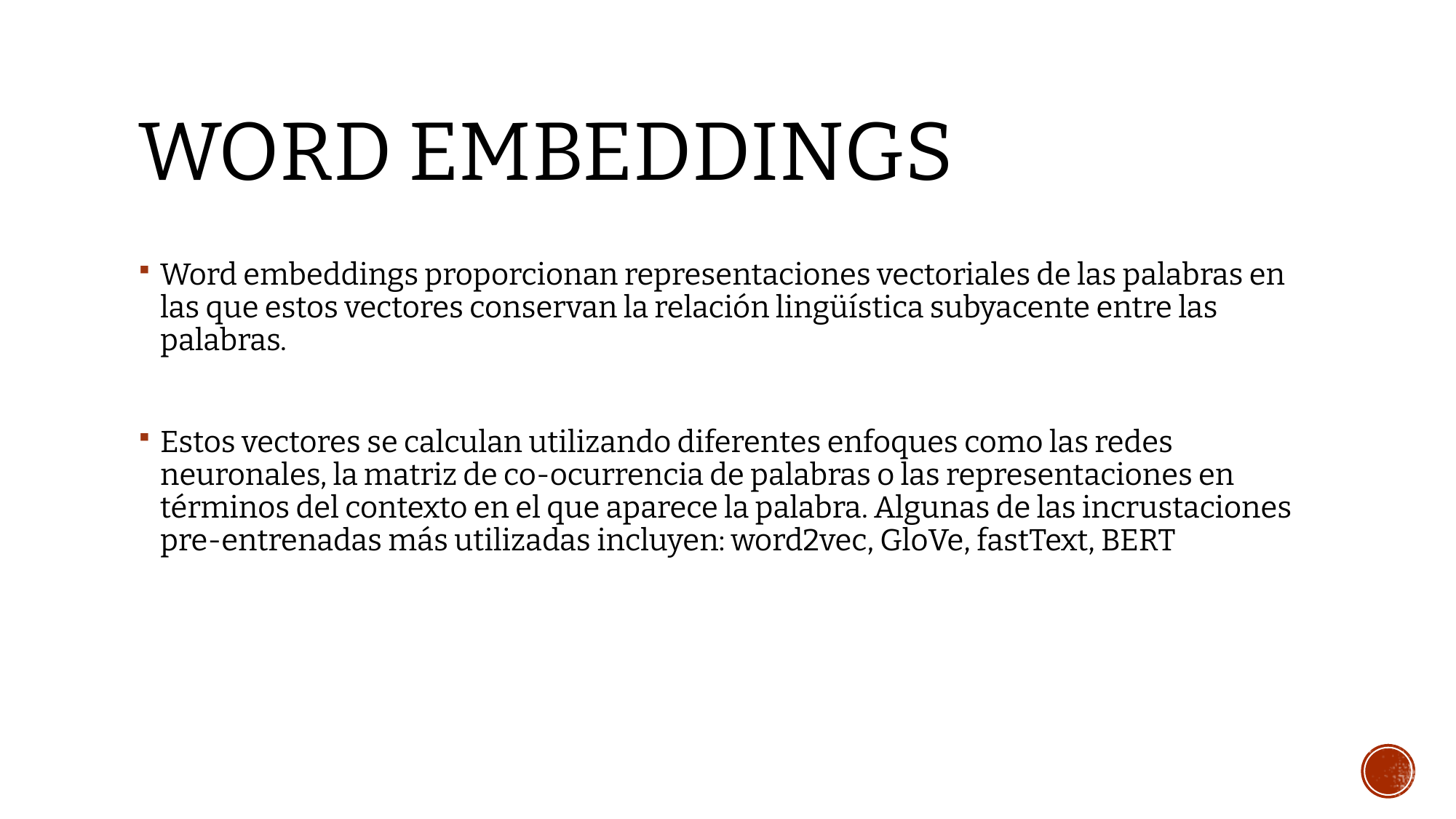

Word Embeddings
Word embeddings proporcionan representaciones vectoriales de las palabras en las que estos vectores conservan la relación lingüística subyacente entre las palabras.

Estos vectores se calculan utilizando diferentes enfoques como las redes neuronales, la matriz de co-ocurrencia de palabras o las representaciones en términos del contexto en el que aparece la palabra. Algunas de las incrustaciones pre-entrenadas más utilizadas incluyen: word2vec, GloVe, fastText, BERT